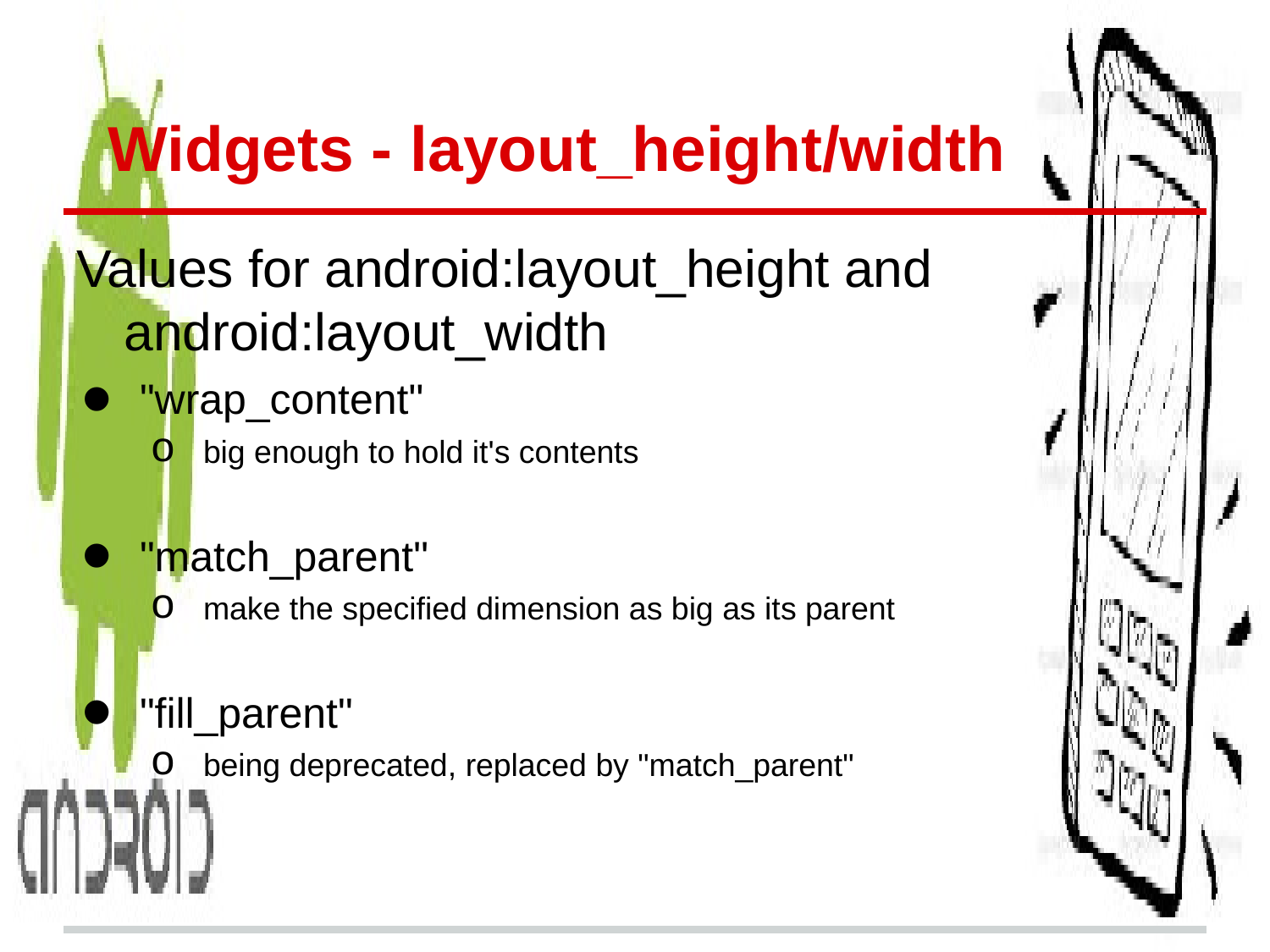

# Widgets - layout_height/width
Values for android:layout_height and android:layout_width
"wrap_content"
big enough to hold it's contents

"match_parent"
make the specified dimension as big as its parent

"fill_parent"
being deprecated, replaced by "match_parent"